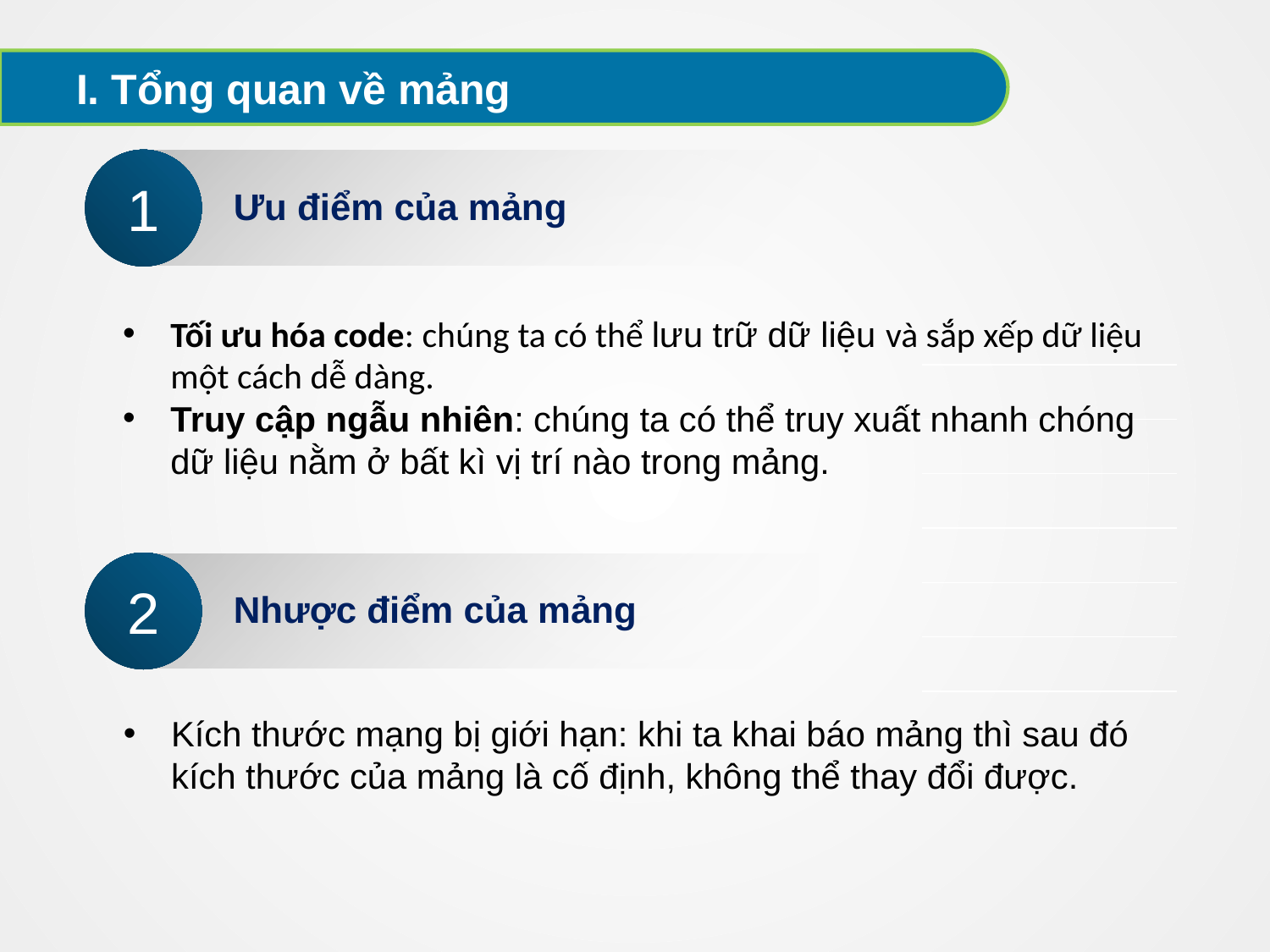

# I. Tổng quan về mảng
1

Ưu điểm của mảng
Tối ưu hóa code: chúng ta có thể lưu trữ dữ liệu và sắp xếp dữ liệu một cách dễ dàng.
Truy cập ngẫu nhiên: chúng ta có thể truy xuất nhanh chóng dữ liệu nằm ở bất kì vị trí nào trong mảng.
2

Nhược điểm của mảng
Kích thước mạng bị giới hạn: khi ta khai báo mảng thì sau đó kích thước của mảng là cố định, không thể thay đổi được.